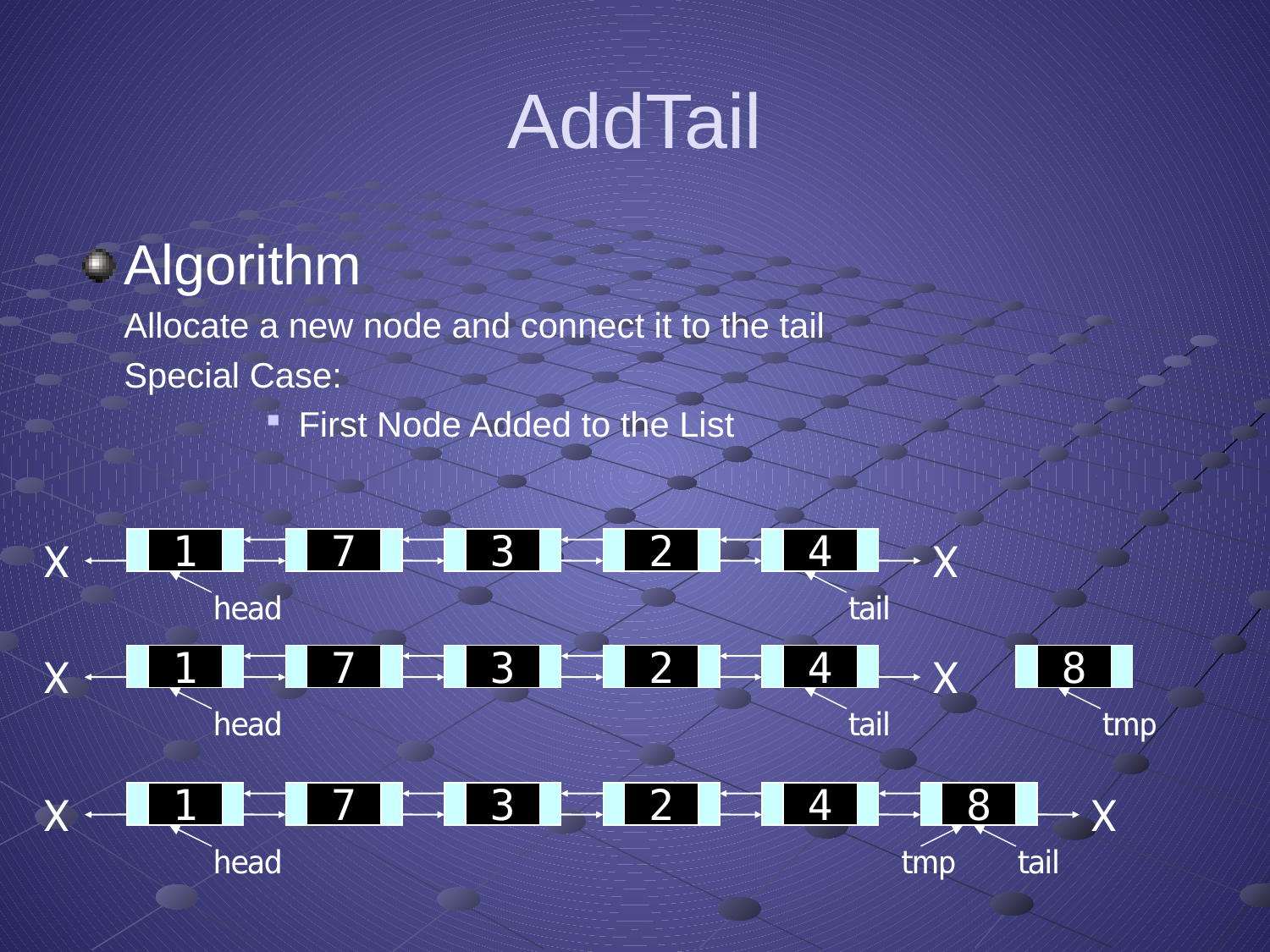

# AddTail
Algorithm
	Allocate a new node and connect it to the tail
	Special Case:
First Node Added to the List

X

1

7

3

2

4

X

head
tail
X

1

7

3

2

4

X

8

head
tail
tmp
X

1

7

3

2

4

8

X

head
tmp
tail